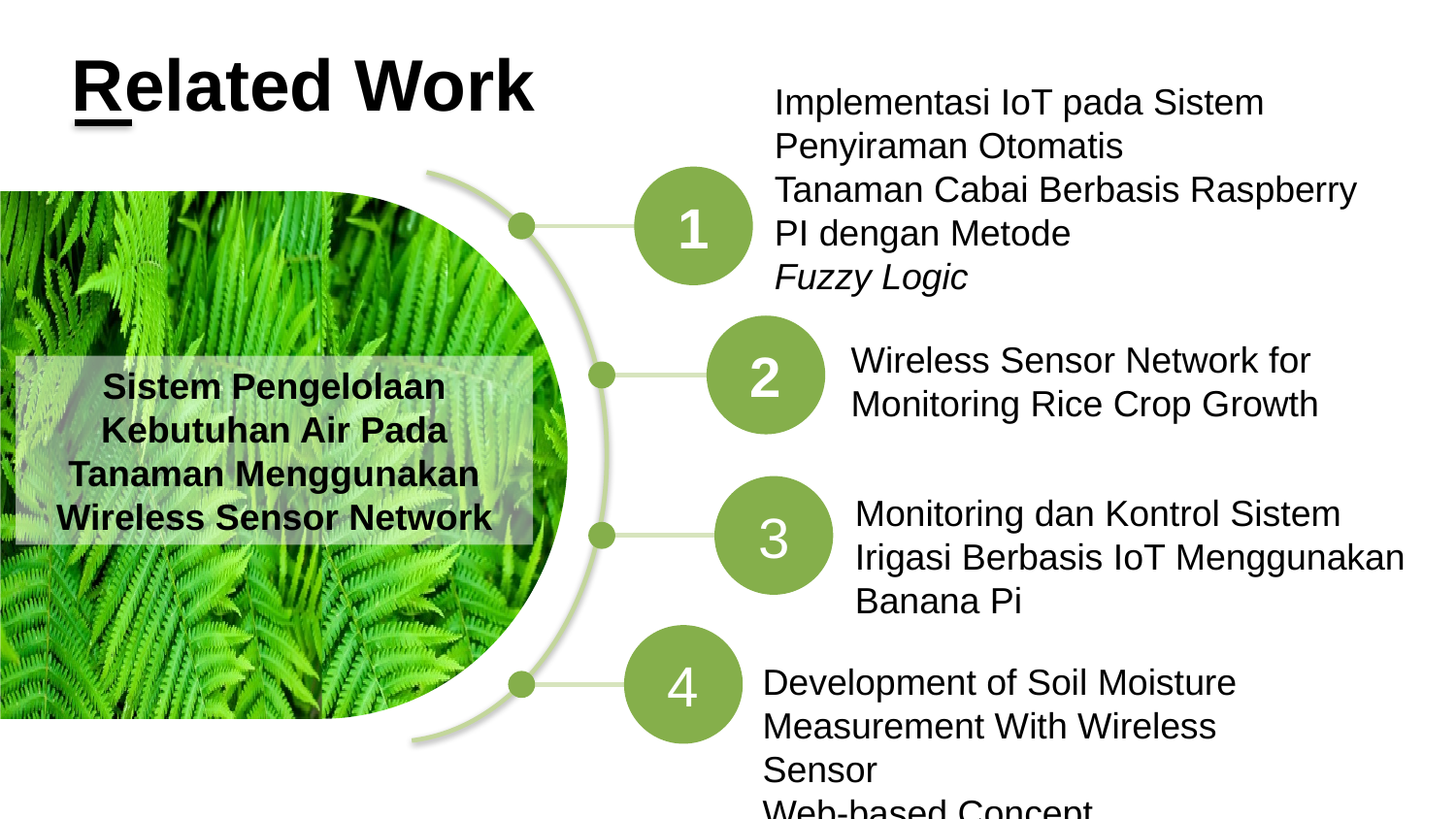

# Related Work
Implementasi IoT pada Sistem Penyiraman Otomatis
Tanaman Cabai Berbasis Raspberry PI dengan Metode
Fuzzy Logic

1

2
Wireless Sensor Network for Monitoring Rice Crop Growth
Sistem Pengelolaan Kebutuhan Air Pada Tanaman Menggunakan Wireless Sensor Network

3
Monitoring dan Kontrol Sistem Irigasi Berbasis IoT Menggunakan Banana Pi

4
Development of Soil Moisture Measurement With Wireless Sensor
Web-based Concept